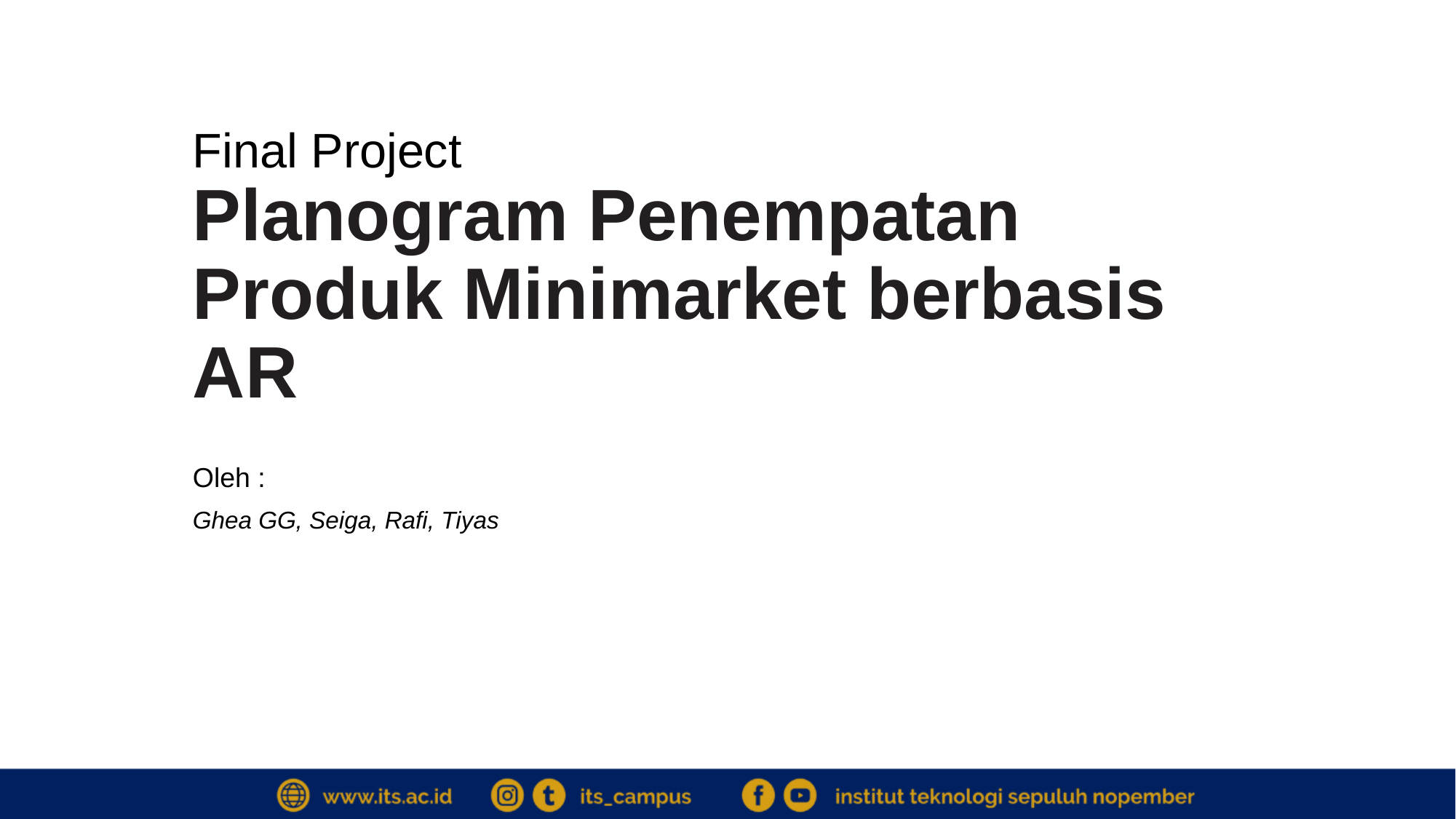

# Final Project Planogram Penempatan Produk Minimarket berbasis AR
Oleh :
Ghea GG, Seiga, Rafi, Tiyas